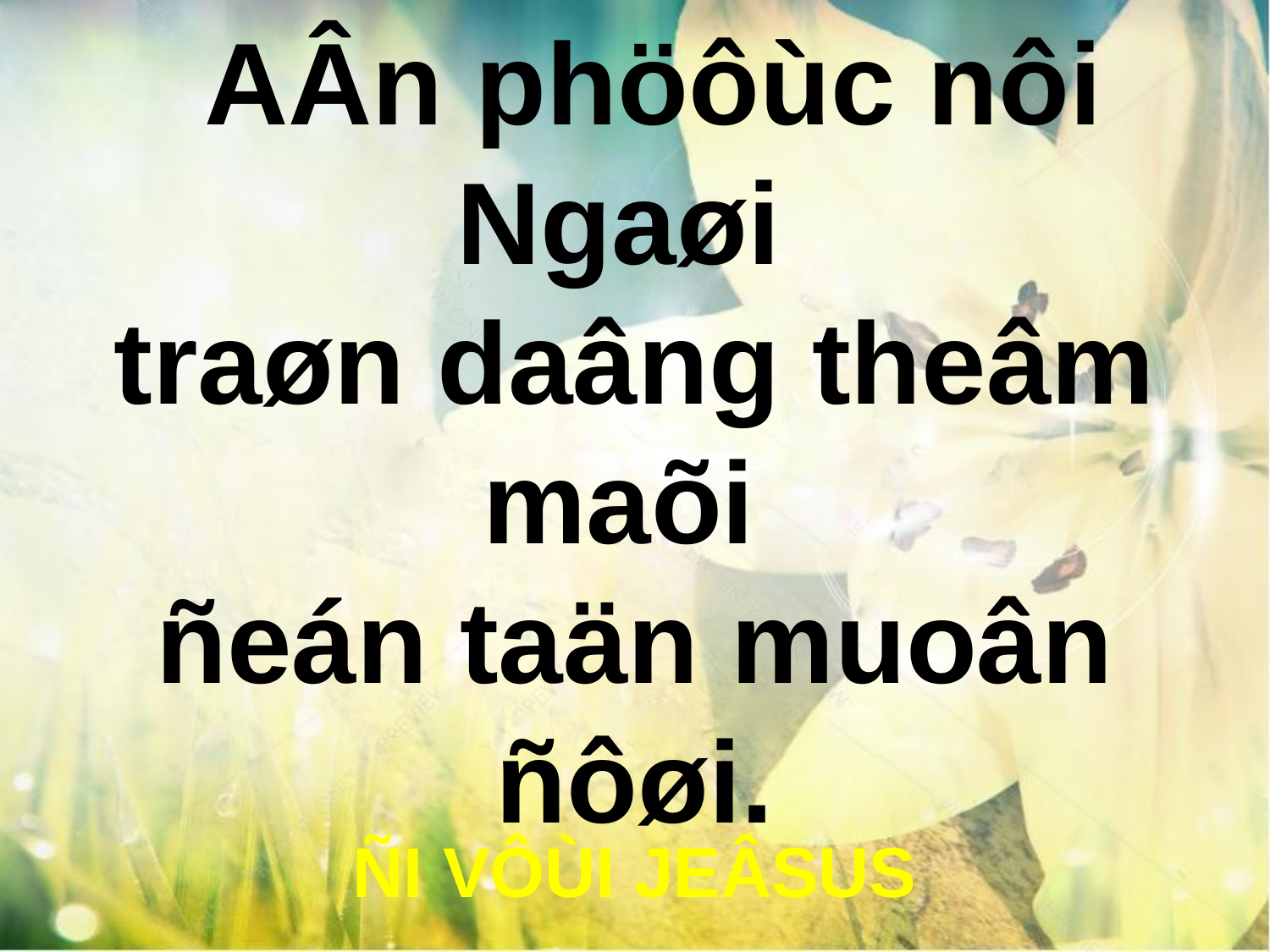

AÂn phöôùc nôi Ngaøi
traøn daâng theâm maõi
ñeán taän muoân ñôøi.
ÑI VÔÙI JEÂSUS